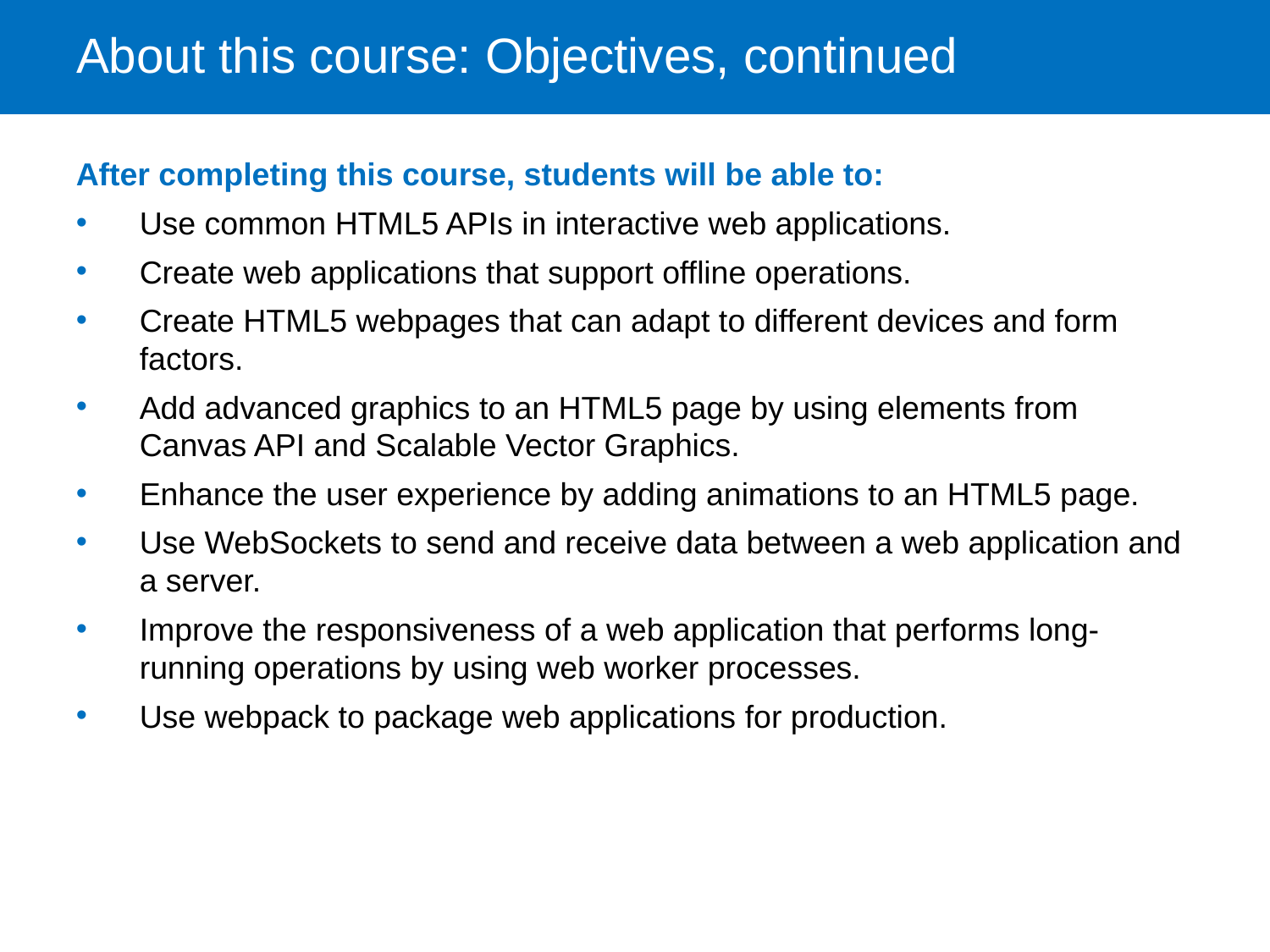

# About this course: Objectives, continued
After completing this course, students will be able to:
Use common HTML5 APIs in interactive web applications.
Create web applications that support offline operations.
Create HTML5 webpages that can adapt to different devices and form factors.
Add advanced graphics to an HTML5 page by using elements from Canvas API and Scalable Vector Graphics.
Enhance the user experience by adding animations to an HTML5 page.
Use WebSockets to send and receive data between a web application and a server.
Improve the responsiveness of a web application that performs long-running operations by using web worker processes.
Use webpack to package web applications for production.